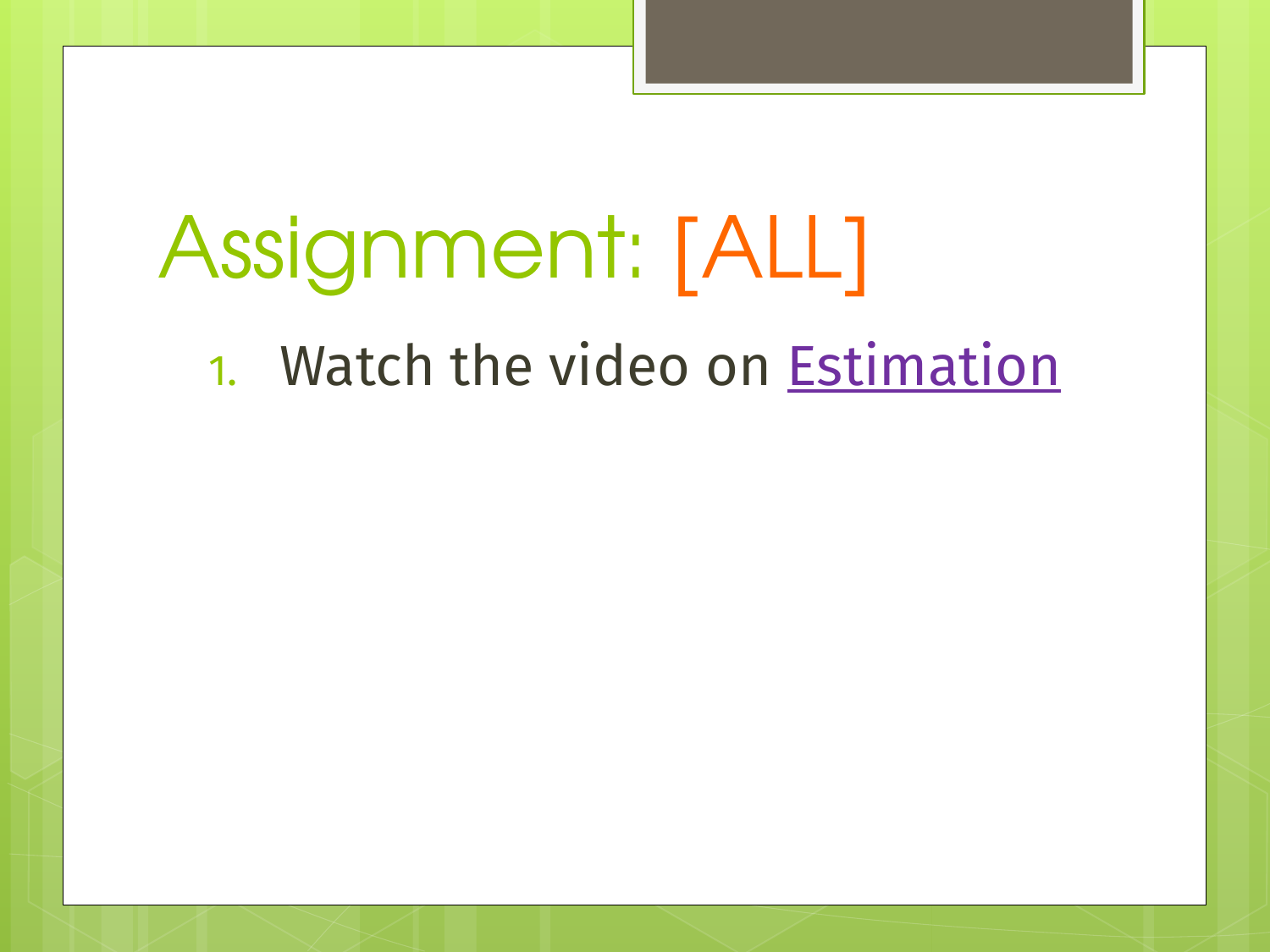

# Assignment: [ALL]
Watch the video on Estimation